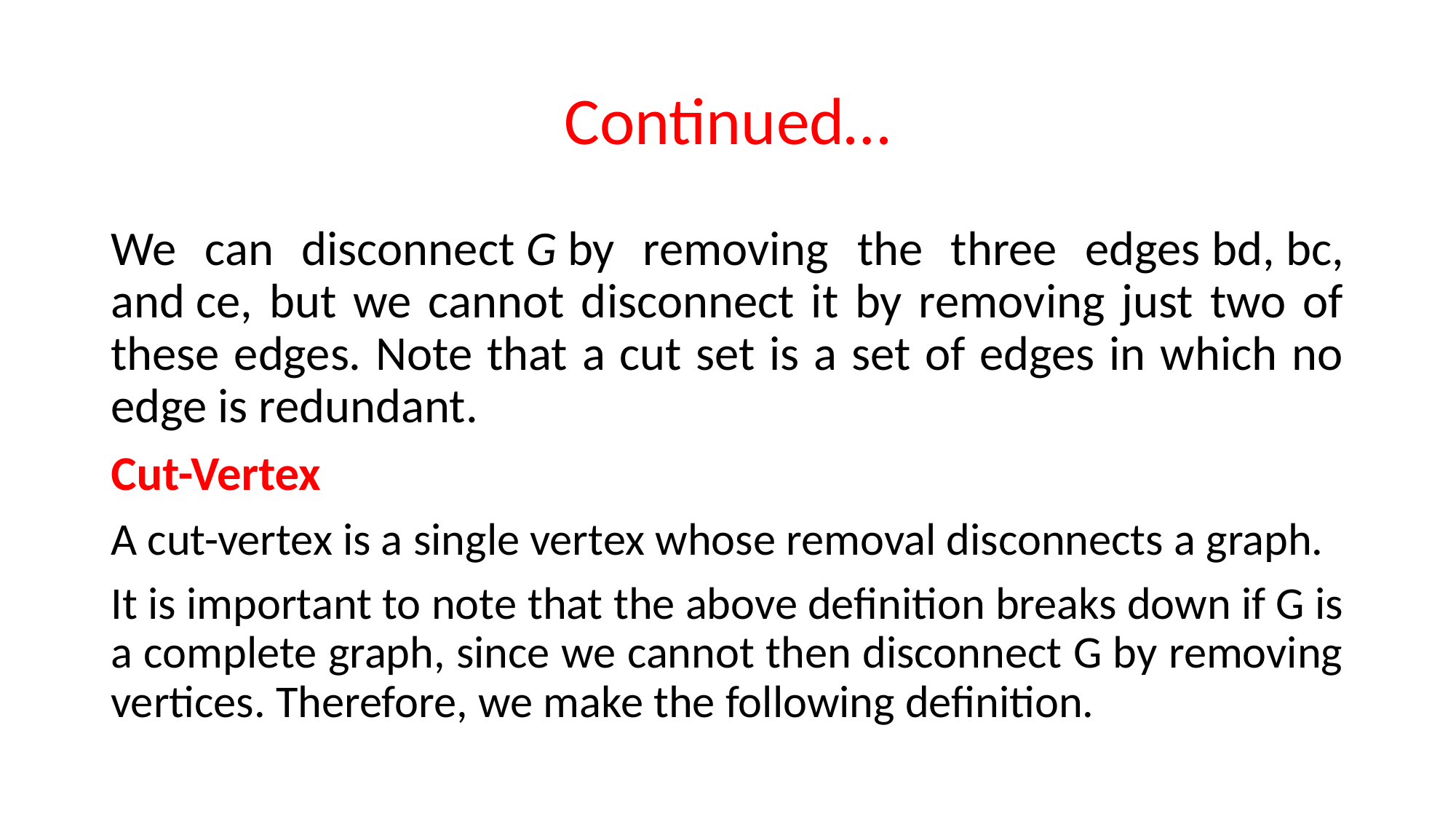

# Continued…
We can disconnect G by removing the three edges bd, bc, and ce, but we cannot disconnect it by removing just two of these edges. Note that a cut set is a set of edges in which no edge is redundant.
Cut-Vertex
A cut-vertex is a single vertex whose removal disconnects a graph.
It is important to note that the above definition breaks down if G is a complete graph, since we cannot then disconnect G by removing vertices. Therefore, we make the following definition.